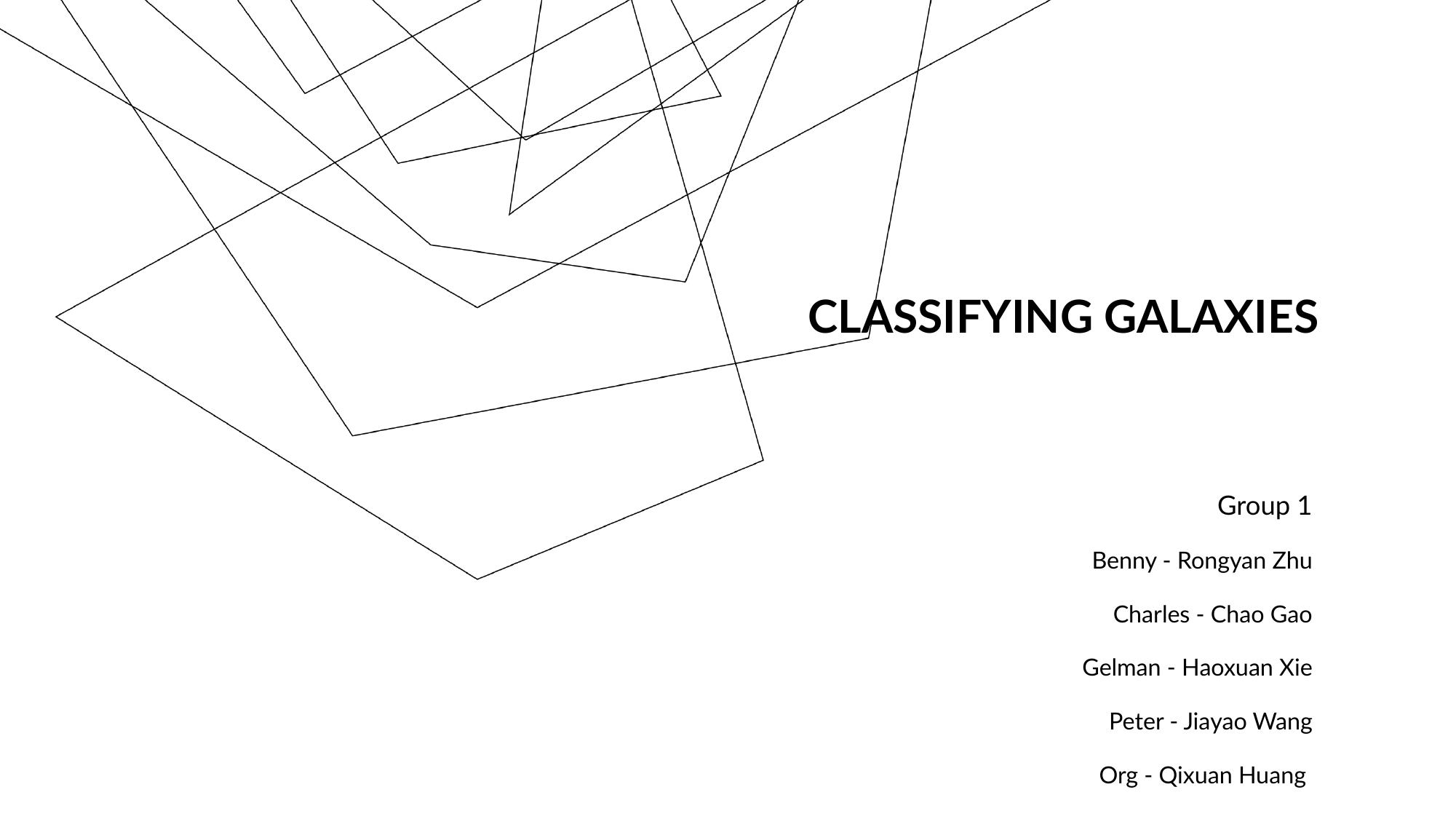

# CLASSIFYING GALAXIES
Group 1
Benny - Rongyan Zhu
Charles - Chao Gao
Gelman - Haoxuan Xie
Peter - Jiayao Wang
Org - Qixuan Huang